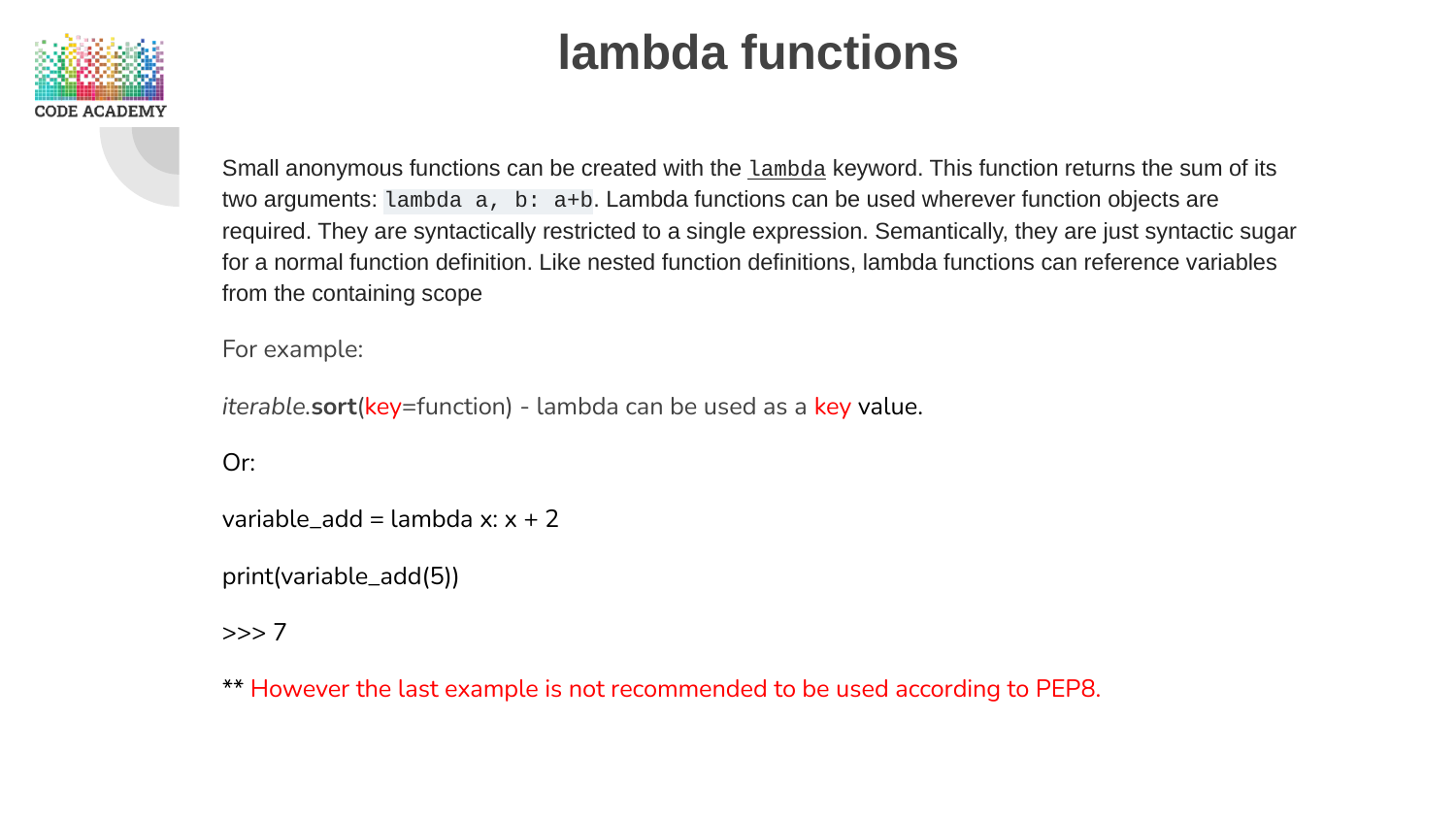

# lambda functions
Small anonymous functions can be created with the lambda keyword. This function returns the sum of its two arguments: lambda a, b: a+b. Lambda functions can be used wherever function objects are required. They are syntactically restricted to a single expression. Semantically, they are just syntactic sugar for a normal function definition. Like nested function definitions, lambda functions can reference variables from the containing scope
For example:
iterable.sort(key=function) - lambda can be used as a key value.
Or:
variable_add = lambda x: x + 2
print(variable_add(5))
>>> 7
** However the last example is not recommended to be used according to PEP8.